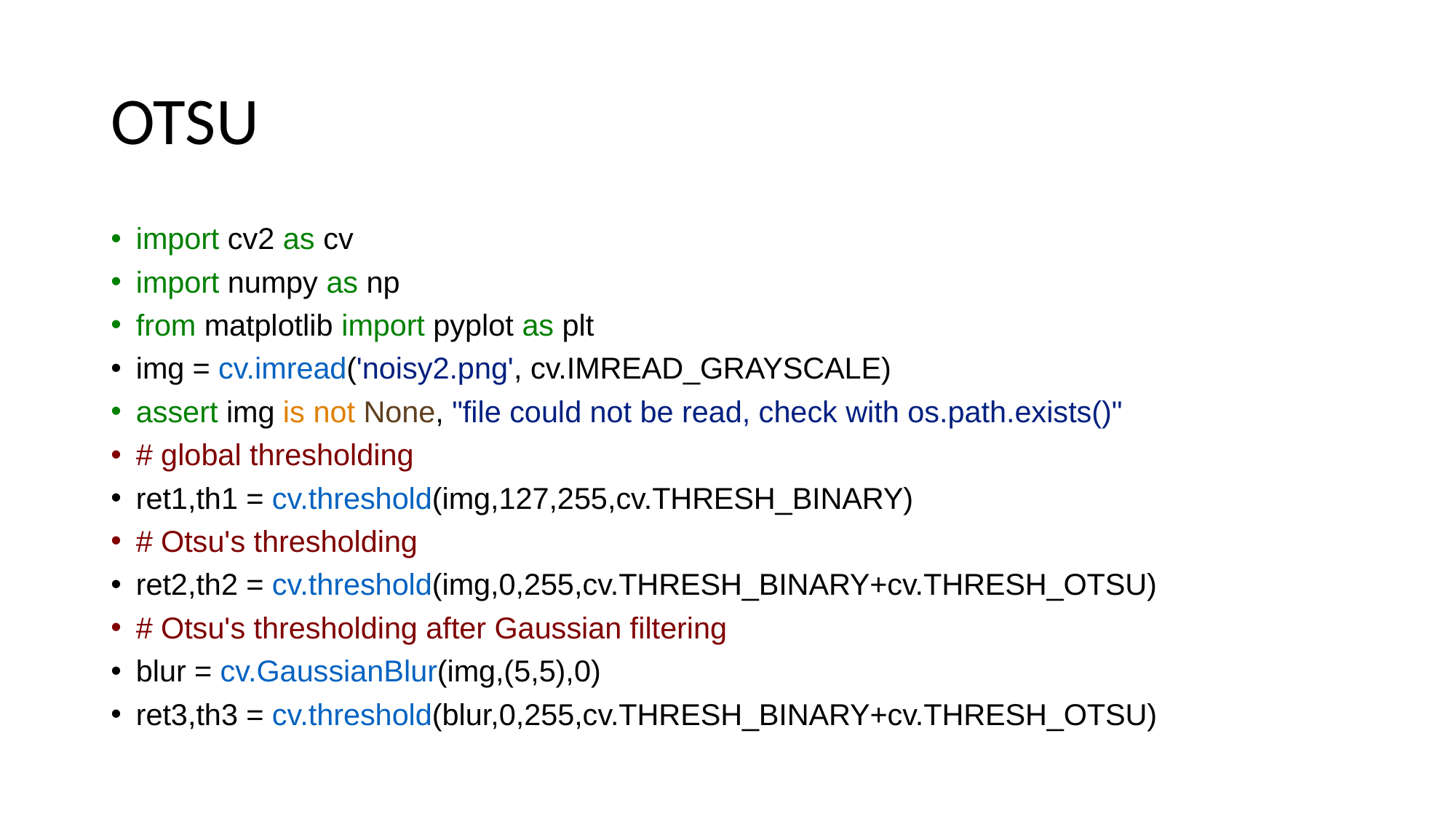

# OTSU
import cv2 as cv
import numpy as np
from matplotlib import pyplot as plt
img = cv.imread('noisy2.png', cv.IMREAD_GRAYSCALE)
assert img is not None, "file could not be read, check with os.path.exists()"
# global thresholding
ret1,th1 = cv.threshold(img,127,255,cv.THRESH_BINARY)
# Otsu's thresholding
ret2,th2 = cv.threshold(img,0,255,cv.THRESH_BINARY+cv.THRESH_OTSU)
# Otsu's thresholding after Gaussian filtering
blur = cv.GaussianBlur(img,(5,5),0)
ret3,th3 = cv.threshold(blur,0,255,cv.THRESH_BINARY+cv.THRESH_OTSU)